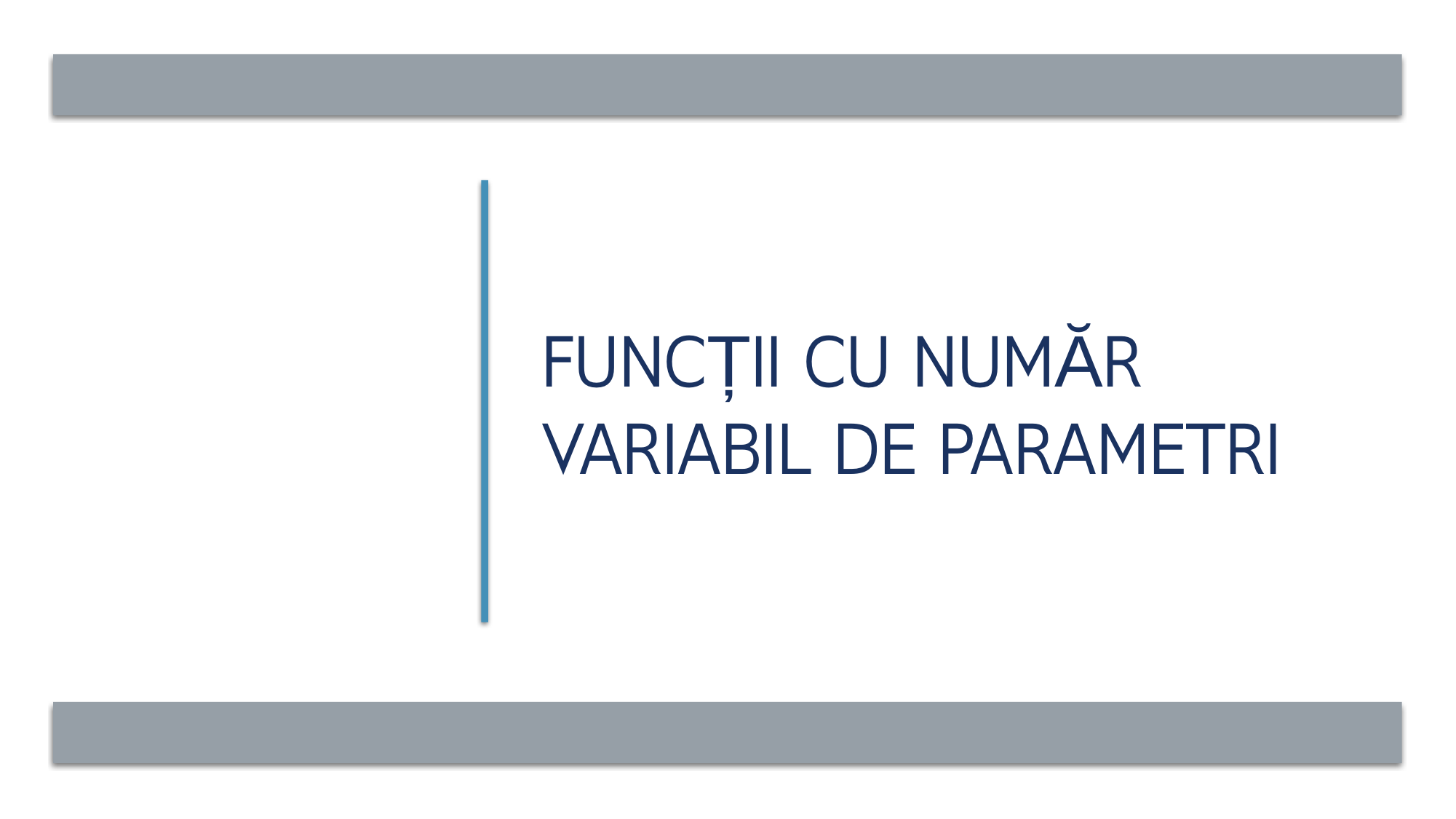

# Funcții cu număr variabil de parametri